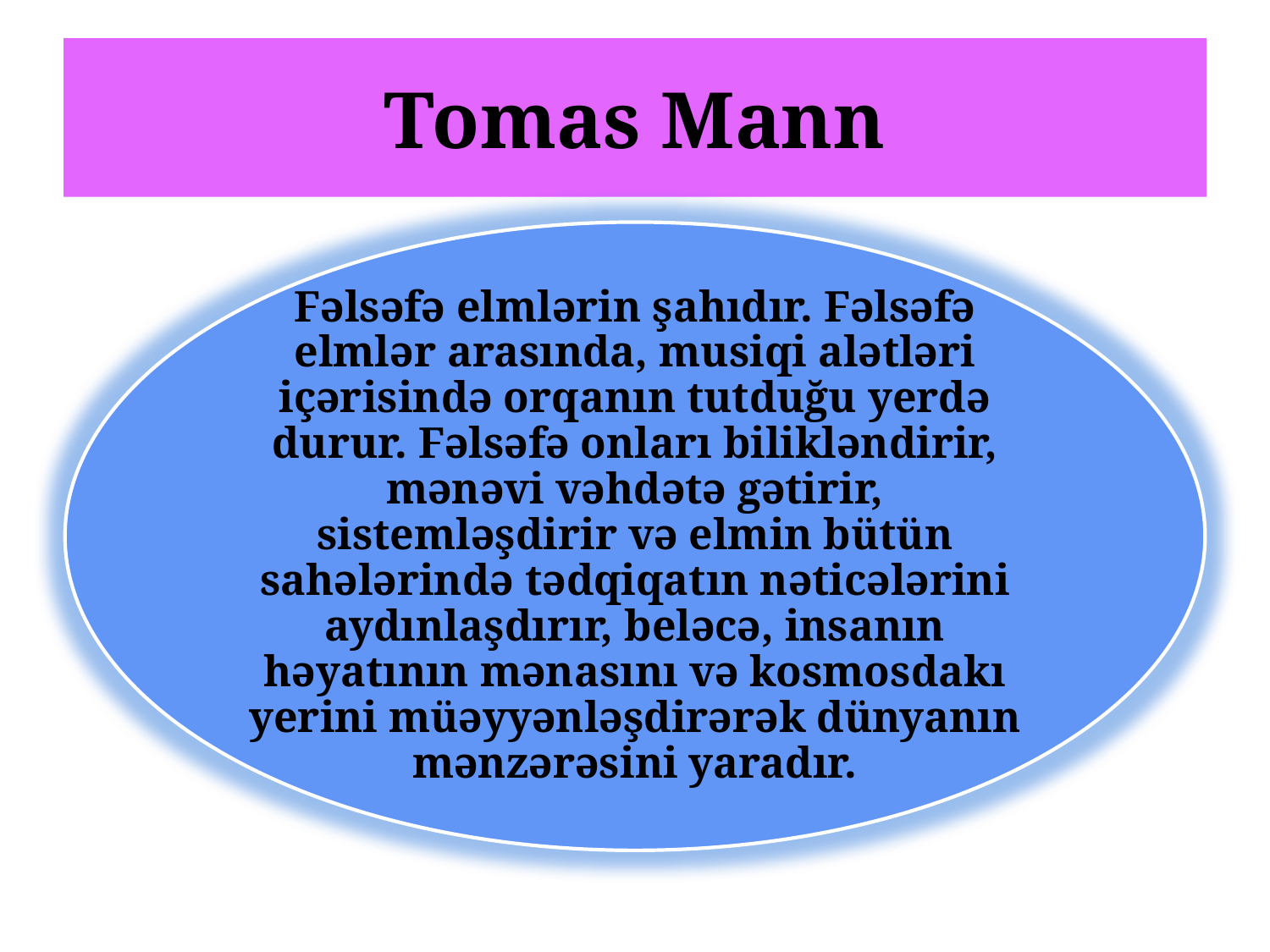

# Tomas Mann
Fəlsəfə elmlərin şahıdır. Fəlsəfə elmlər arasında, musiqi alətləri içərisində orqanın tutduğu yerdə durur. Fəlsəfə onları bilikləndirir, mənəvi vəhdətə gətirir, sistemləşdirir və elmin bütün sahələrində tədqiqatın nəticələrini aydınlaşdırır, beləcə, insanın həyatının mənasını və kosmosdakı yerini müəyyənləşdirərək dünyanın mənzərəsini yaradır.